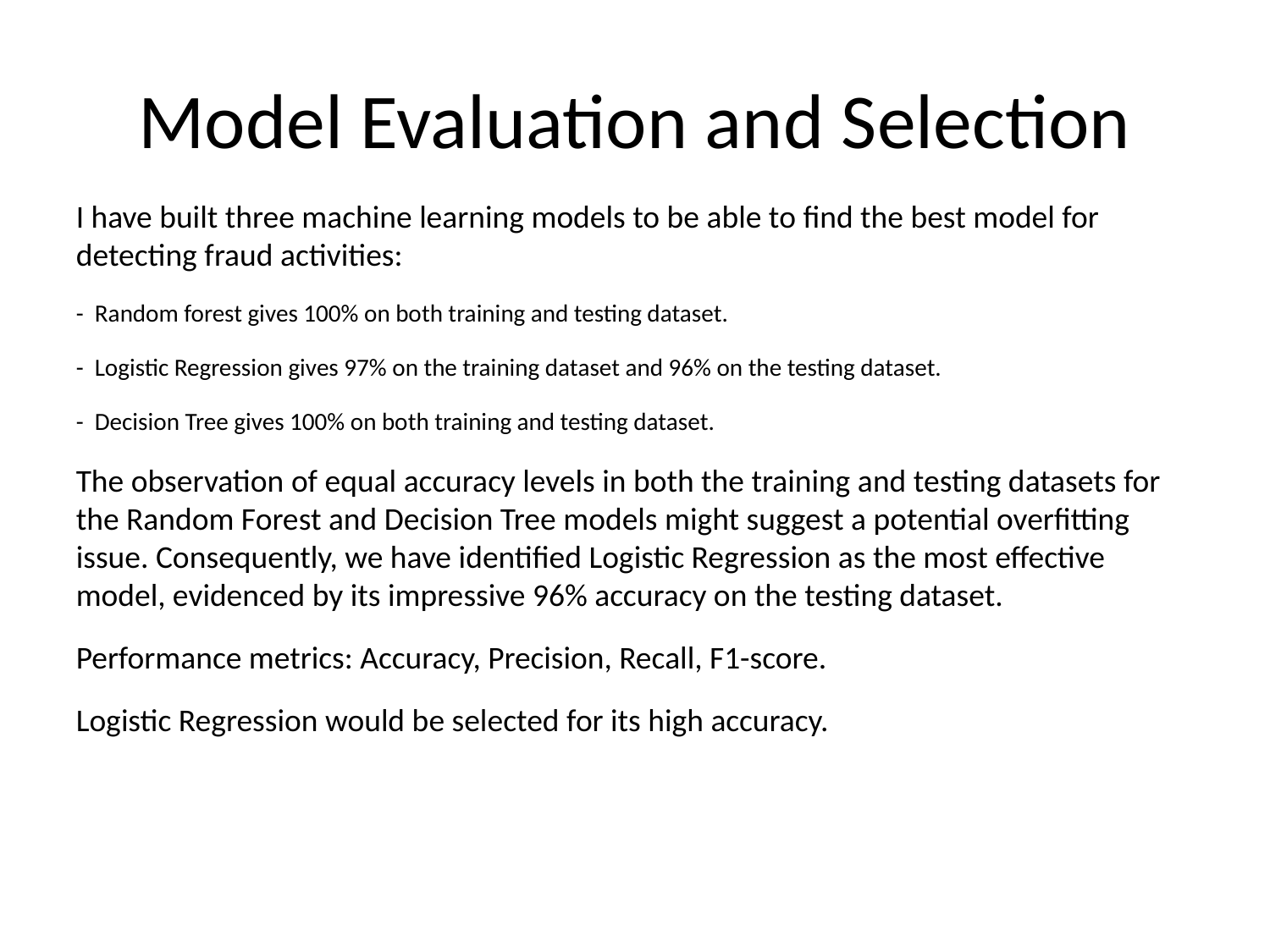

# Model Evaluation and Selection
I have built three machine learning models to be able to find the best model for detecting fraud activities:
-  Random forest gives 100% on both training and testing dataset.
-  Logistic Regression gives 97% on the training dataset and 96% on the testing dataset.
-  Decision Tree gives 100% on both training and testing dataset.
The observation of equal accuracy levels in both the training and testing datasets for the Random Forest and Decision Tree models might suggest a potential overfitting issue. Consequently, we have identified Logistic Regression as the most effective model, evidenced by its impressive 96% accuracy on the testing dataset.
Performance metrics: Accuracy, Precision, Recall, F1-score.
Logistic Regression would be selected for its high accuracy.